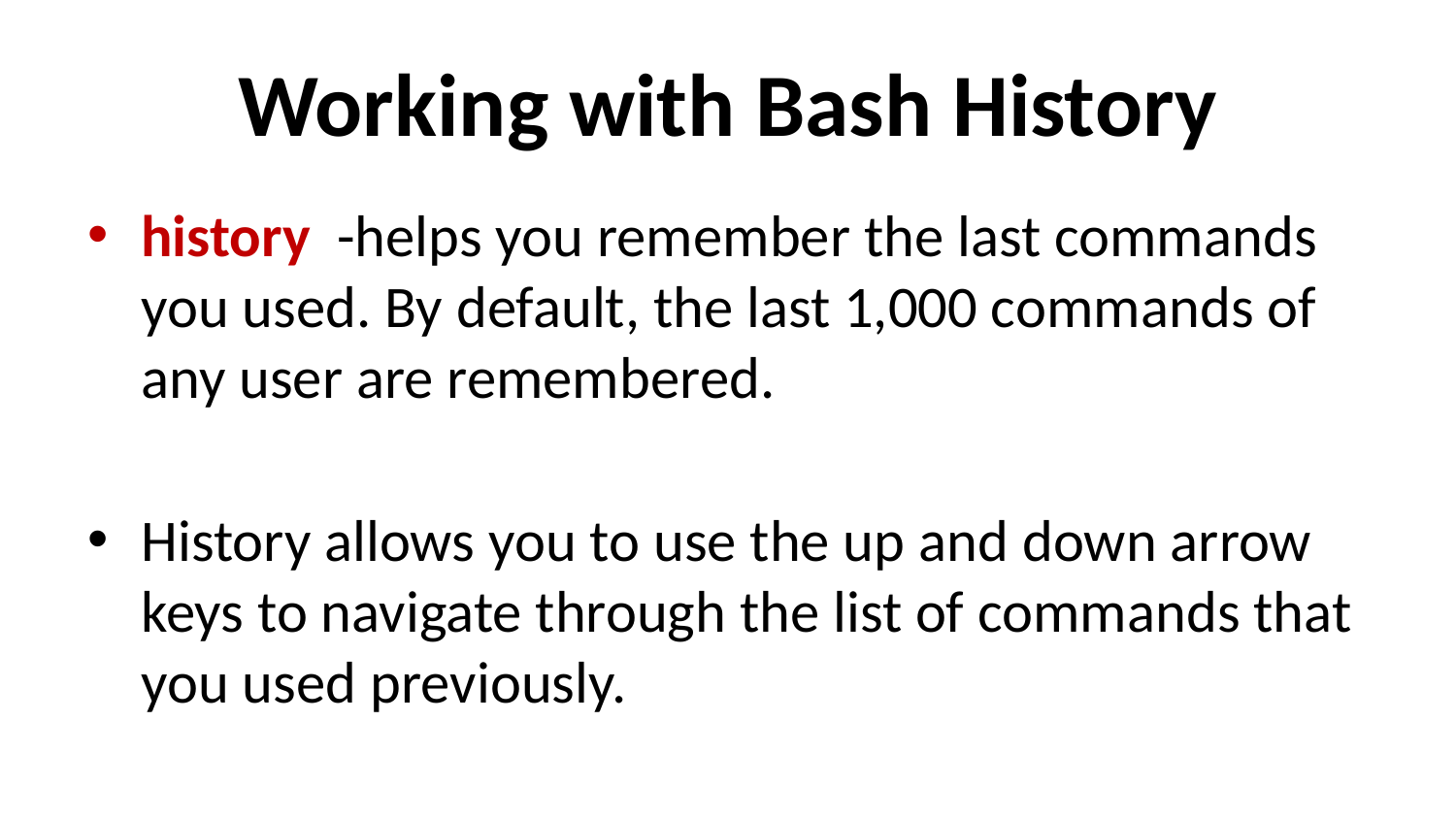

# Working with Bash History
history  -helps you remember the last commands you used. By default, the last 1,000 commands of any user are remembered.

History allows you to use the up and down arrow keys to navigate through the list of commands that you used previously.